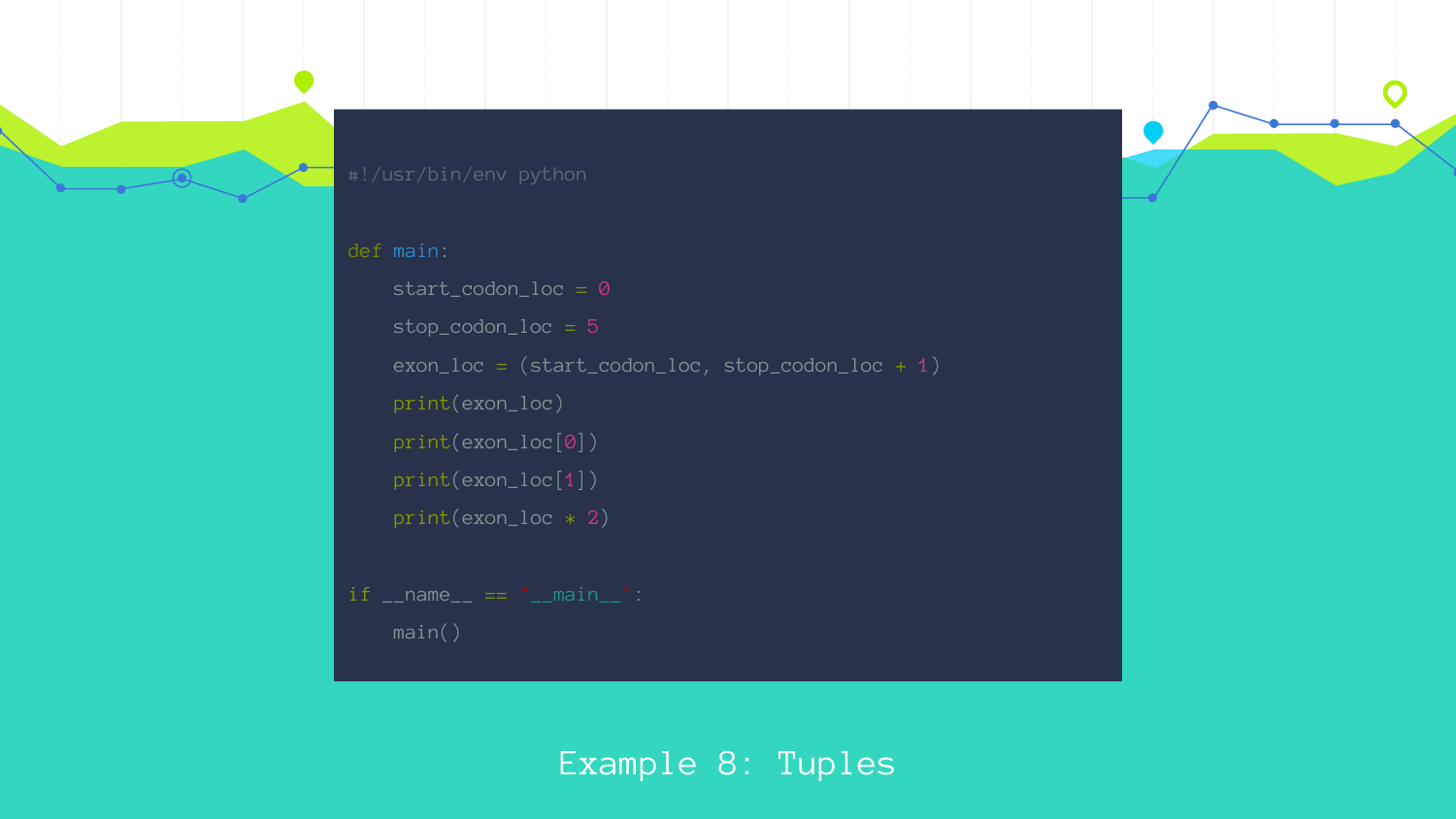

#!/usr/bin/env python
def main:
    start_codon_loc = 0
    stop_codon_loc = 5
    exon_loc = (start_codon_loc, stop_codon_loc + 1)
    print(exon_loc)
    print(exon_loc[0])
    print(exon_loc[1])
    print(exon_loc * 2)
if __name__ == "__main__":
    main()
Example 8: Tuples